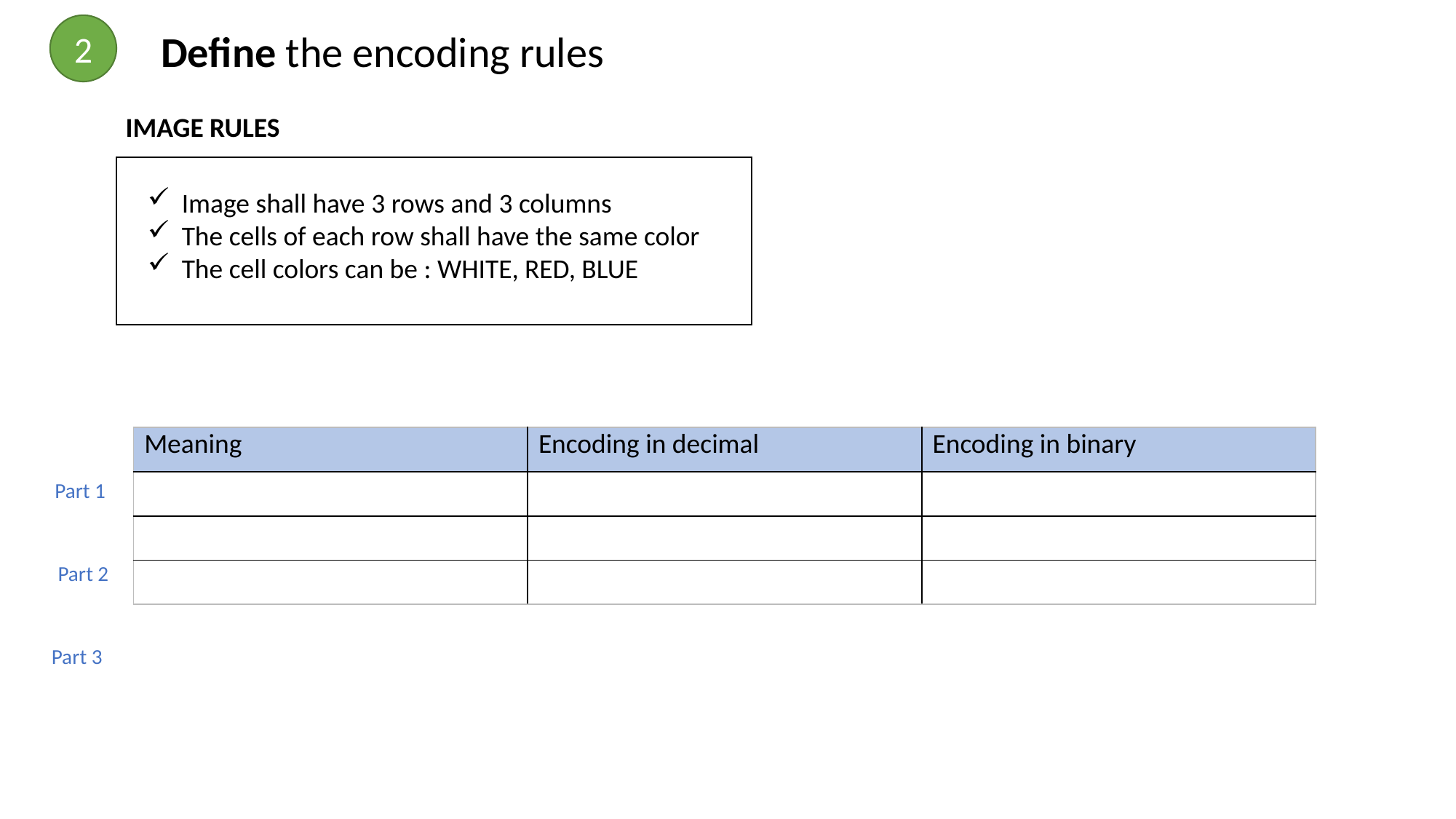

2
Define the encoding rules
IMAGE RULES

Image shall have 3 rows and 3 columns
The cells of each row shall have the same color
The cell colors can be : WHITE, RED, BLUE
| Meaning | Encoding in decimal | Encoding in binary |
| --- | --- | --- |
|  |  |  |
|  |  |  |
|  |  |  |
Part 1
Part 2
Part 3